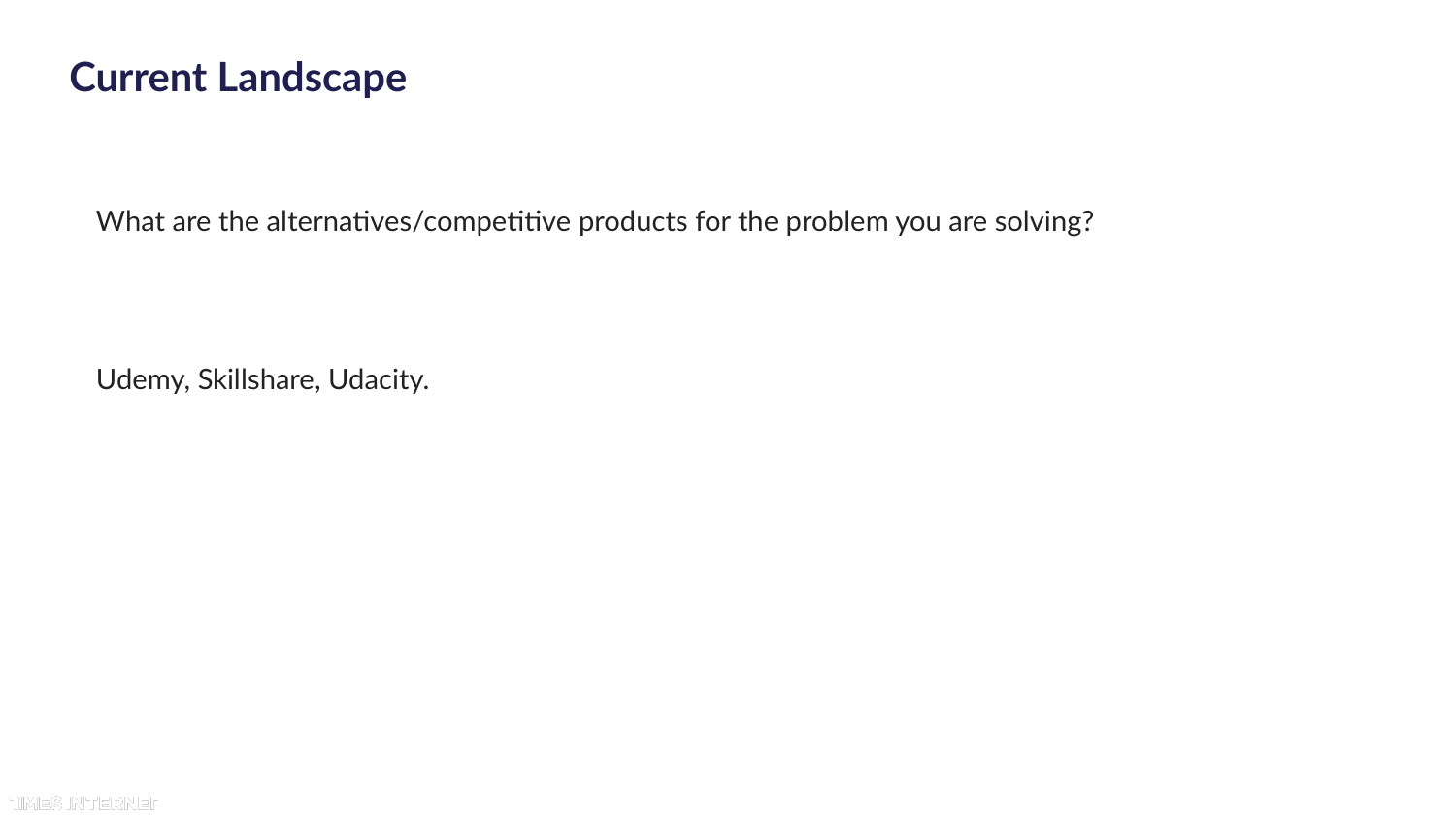

# Current Landscape
What are the alternatives/competitive products for the problem you are solving?

Udemy, Skillshare, Udacity.